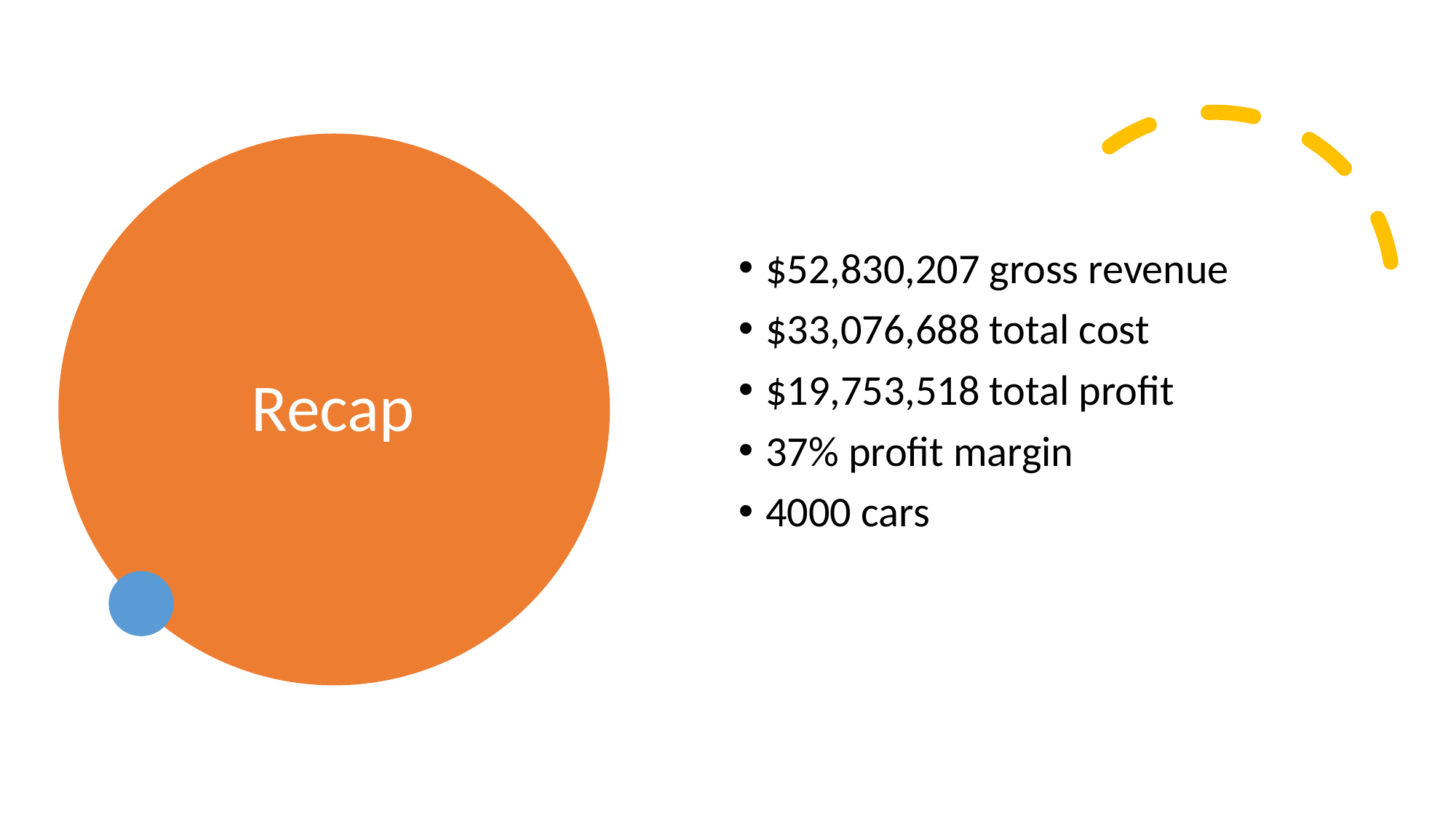

# Recap
$52,830,207 gross revenue
$33,076,688 total cost
$19,753,518 total profit
37% profit margin
4000 cars